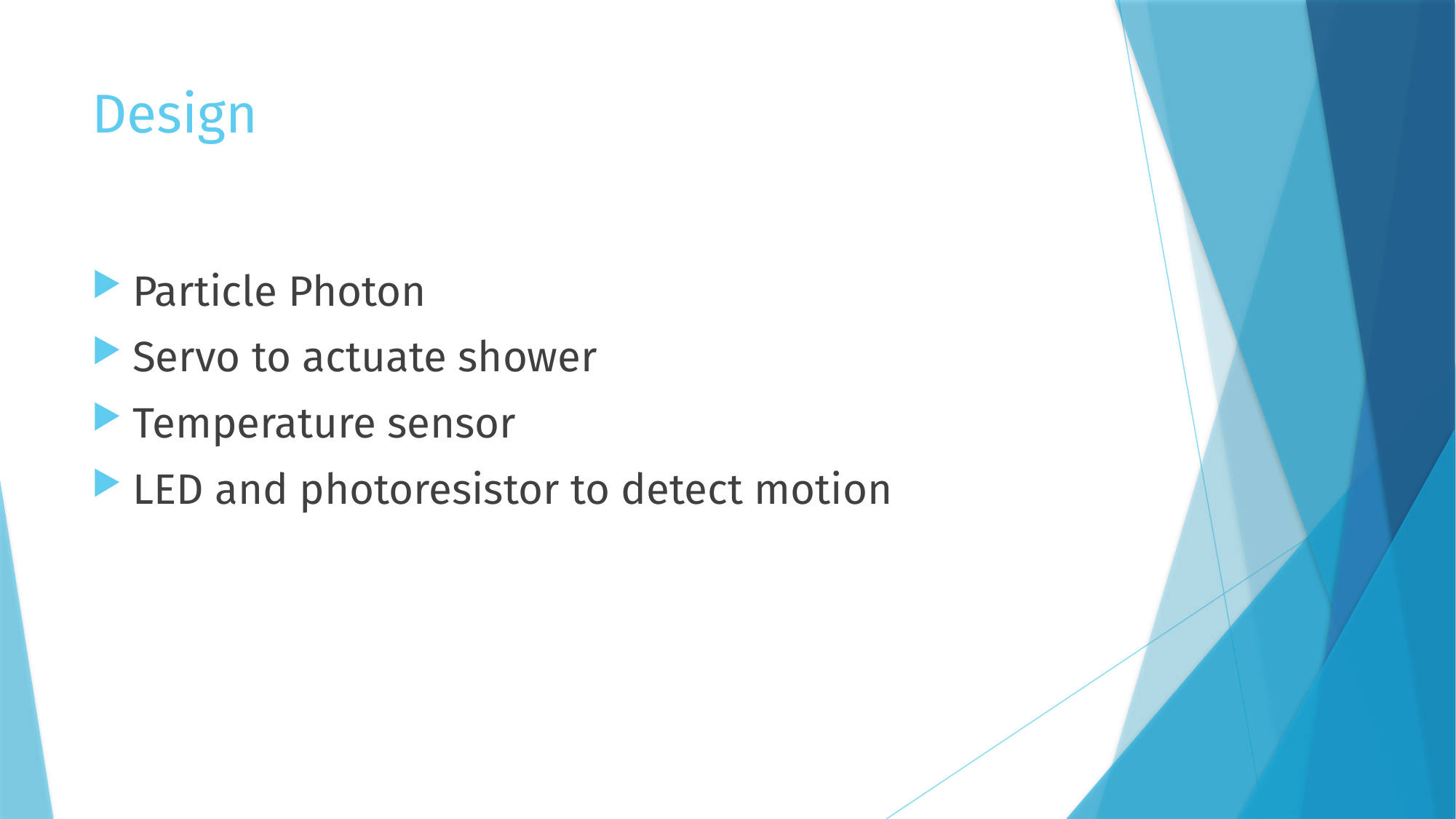

# Design
Particle Photon
Servo to actuate shower
Temperature sensor
LED and photoresistor to detect motion